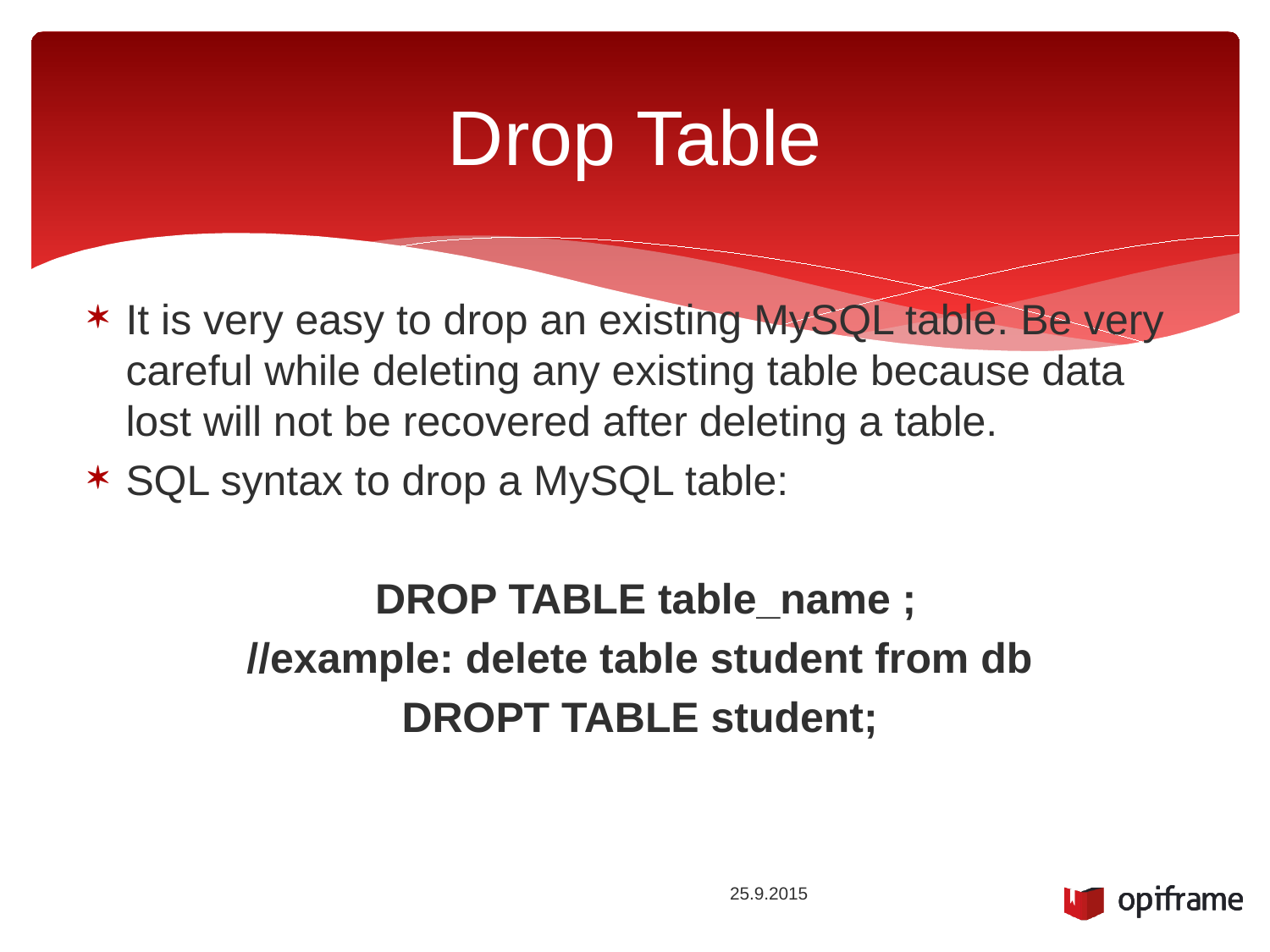

# Drop Table
It is very easy to drop an existing MySQL table. Be very careful while deleting any existing table because data lost will not be recovered after deleting a table.
SQL syntax to drop a MySQL table:

 DROP TABLE table_name ;
//example: delete table student from db
DROPT TABLE student;

25.9.2015